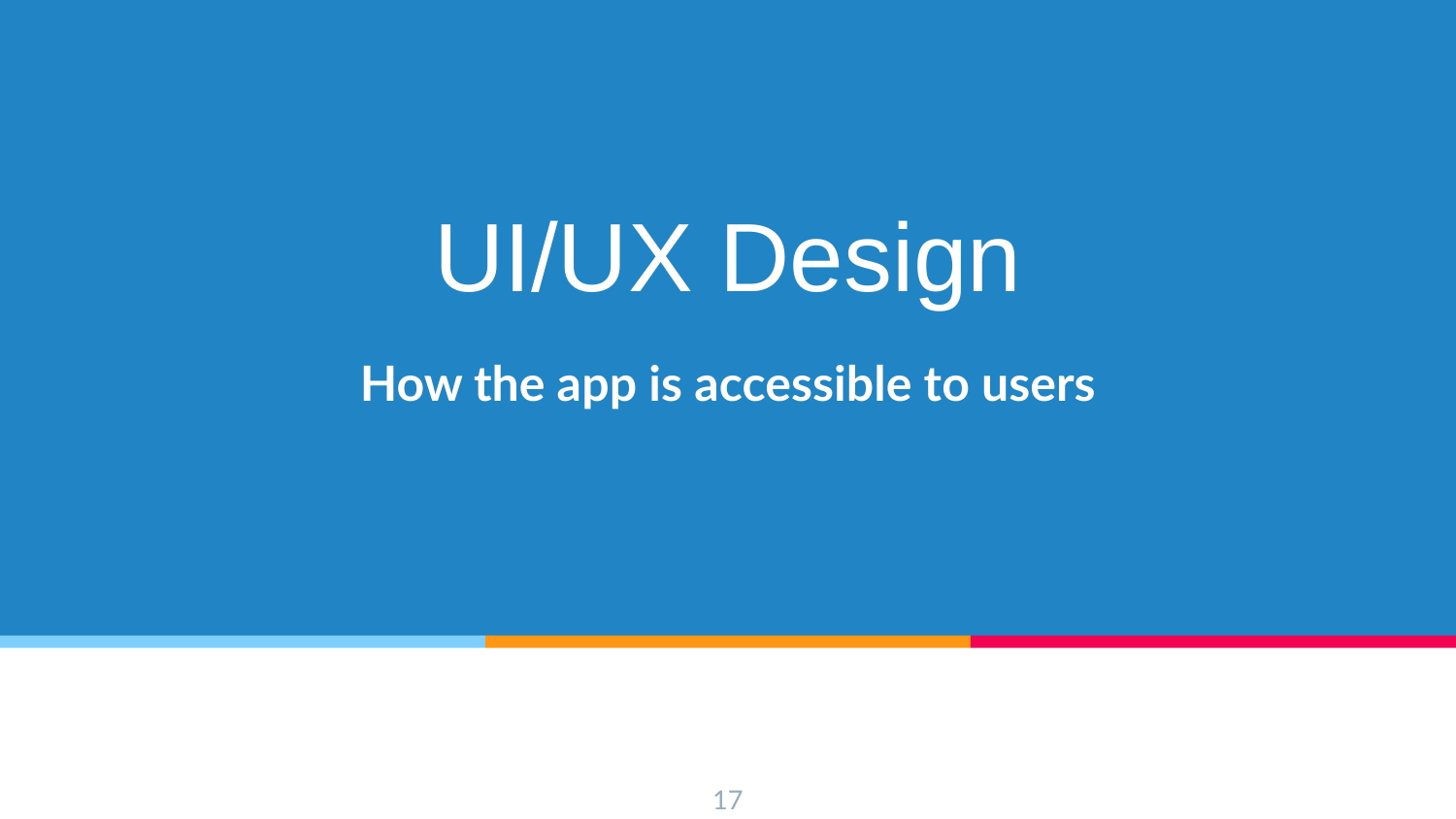

# UI/UX Design
How the app is accessible to users
17